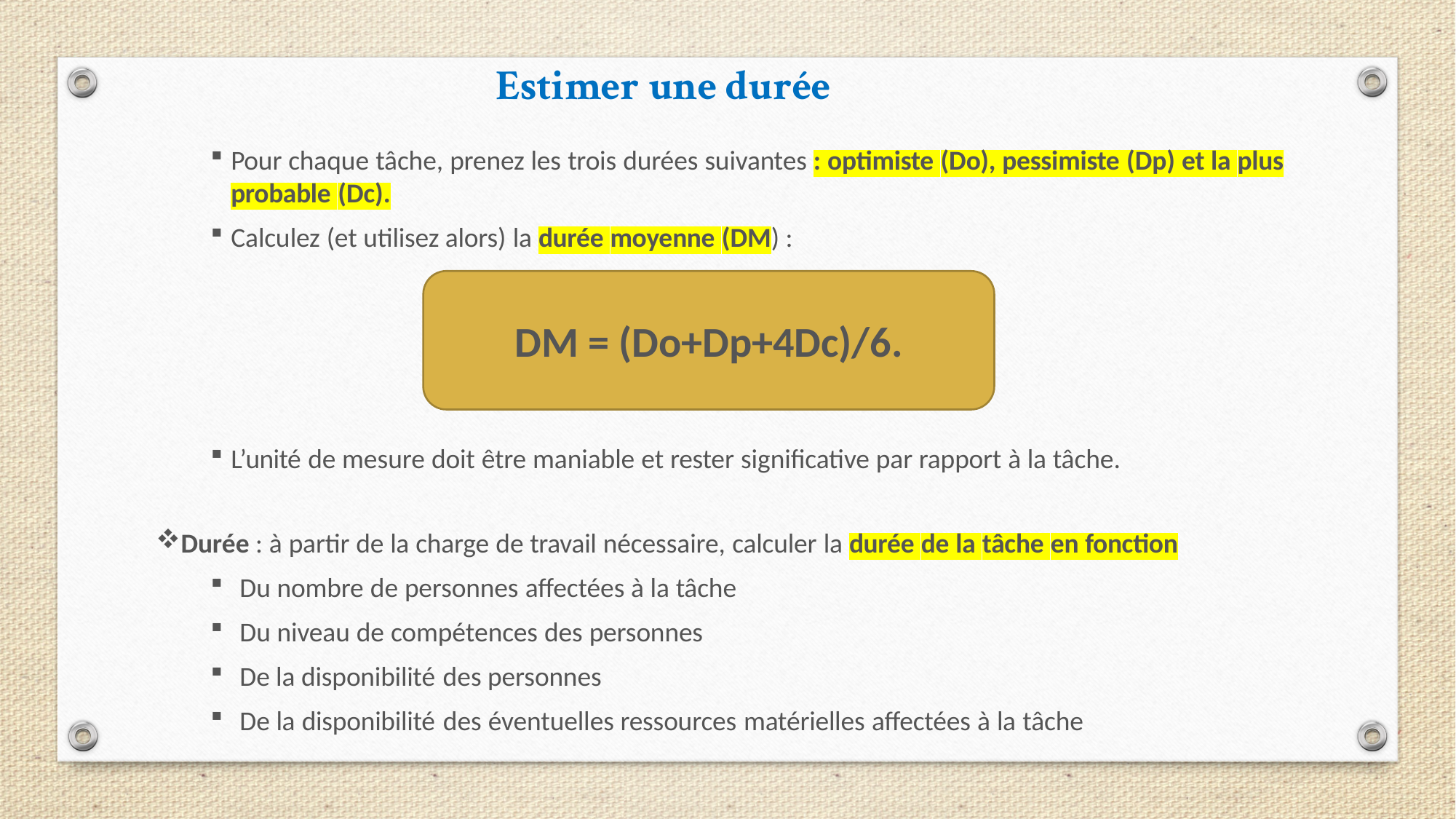

Estimer une durée
Pour chaque tâche, prenez les trois durées suivantes : optimiste (Do), pessimiste (Dp) et la plus probable (Dc).
Calculez (et utilisez alors) la durée moyenne (DM) :

L’unité de mesure doit être maniable et rester significative par rapport à la tâche.

Durée : à partir de la charge de travail nécessaire, calculer la durée de la tâche en fonction
Du nombre de personnes affectées à la tâche
Du niveau de compétences des personnes
De la disponibilité des personnes
De la disponibilité des éventuelles ressources matérielles affectées à la tâche

DM = (Do+Dp+4Dc)/6.